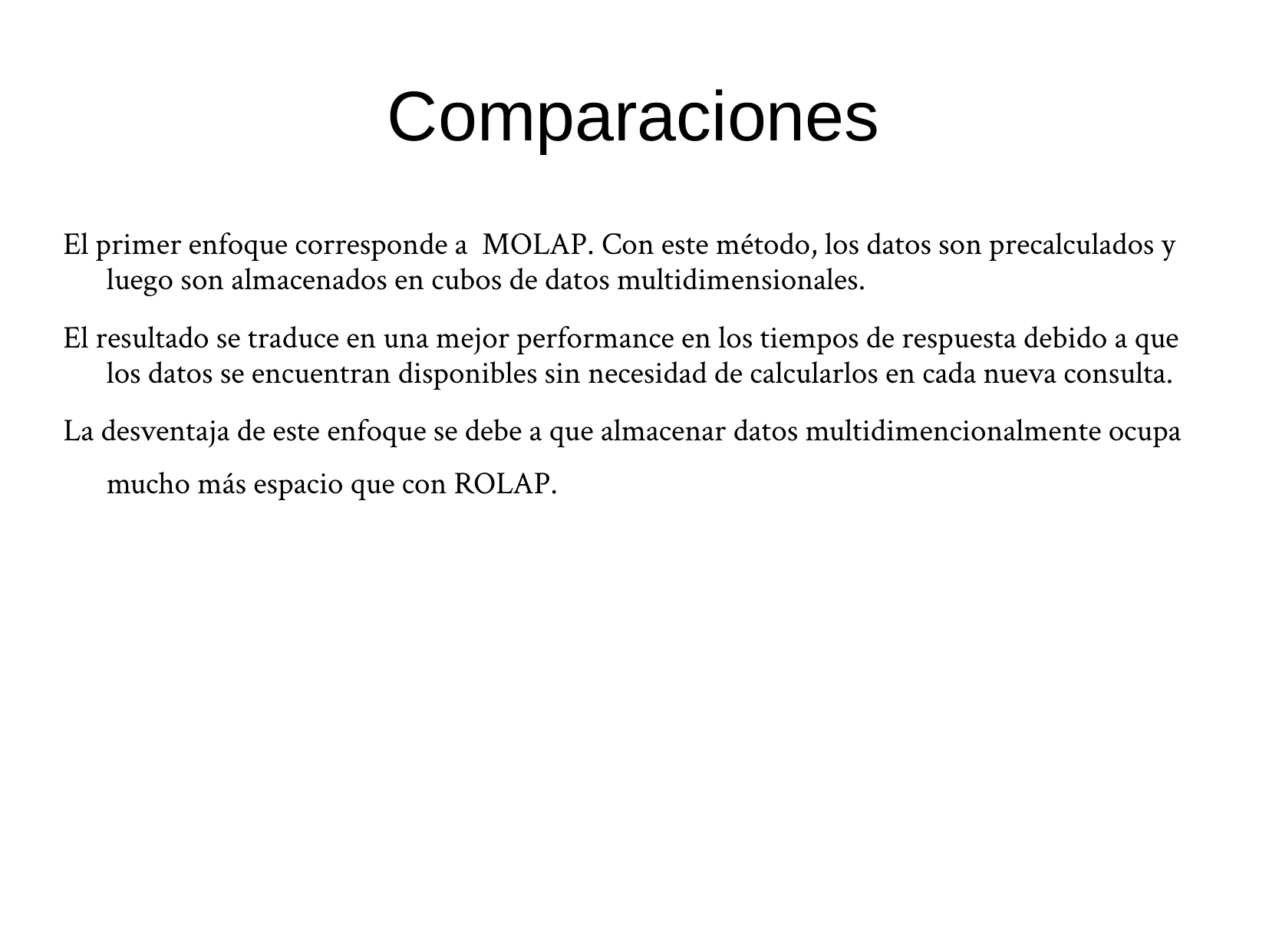

# Comparaciones
El primer enfoque corresponde a  MOLAP. Con este método, los datos son precalculados y luego son almacenados en cubos de datos multidimensionales.
El resultado se traduce en una mejor performance en los tiempos de respuesta debido a que los datos se encuentran disponibles sin necesidad de calcularlos en cada nueva consulta.
La desventaja de este enfoque se debe a que almacenar datos multidimencionalmente ocupa mucho más espacio que con ROLAP.